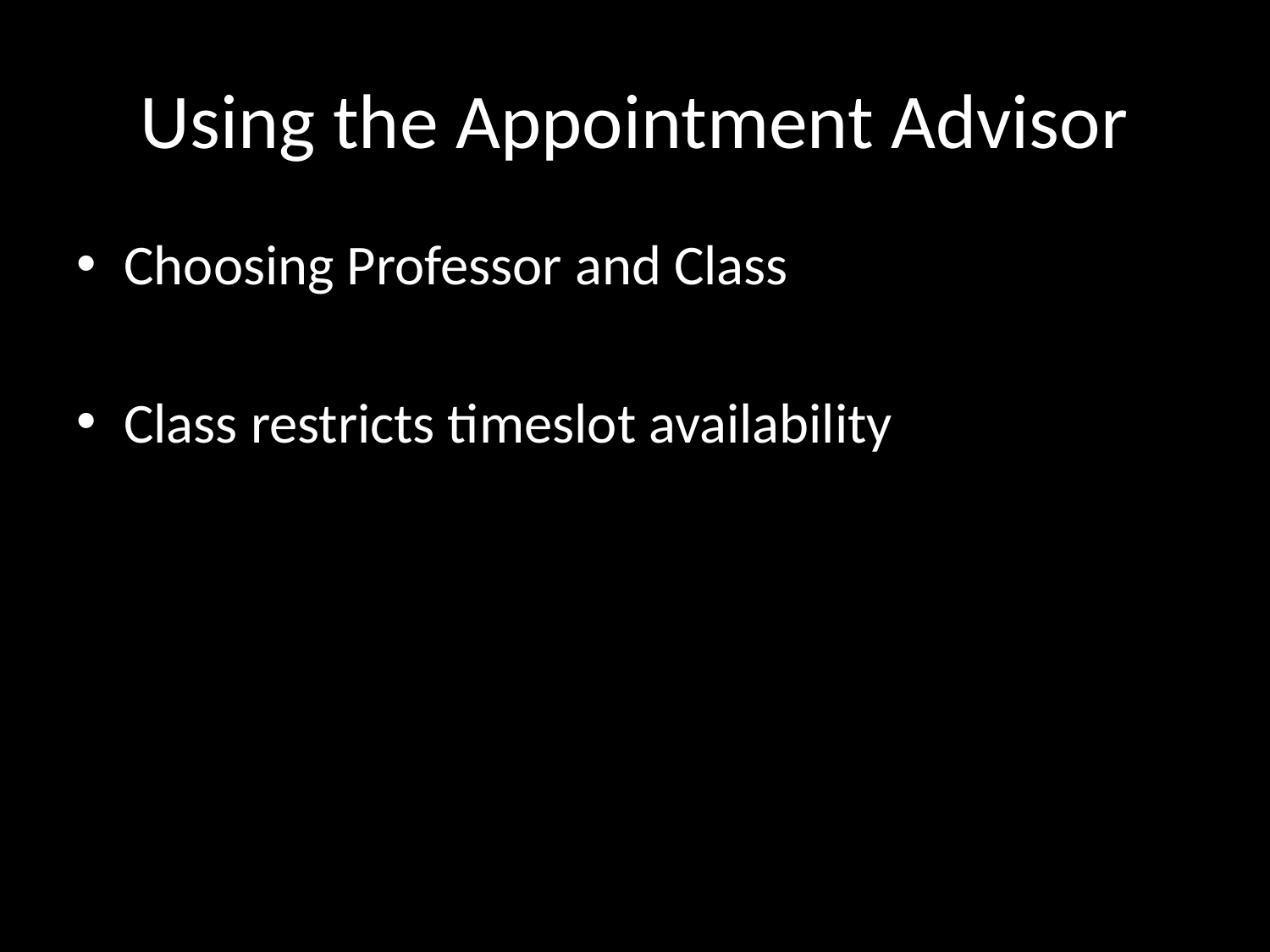

# Using the Appointment Advisor
Choosing Professor and Class

Class restricts timeslot availability